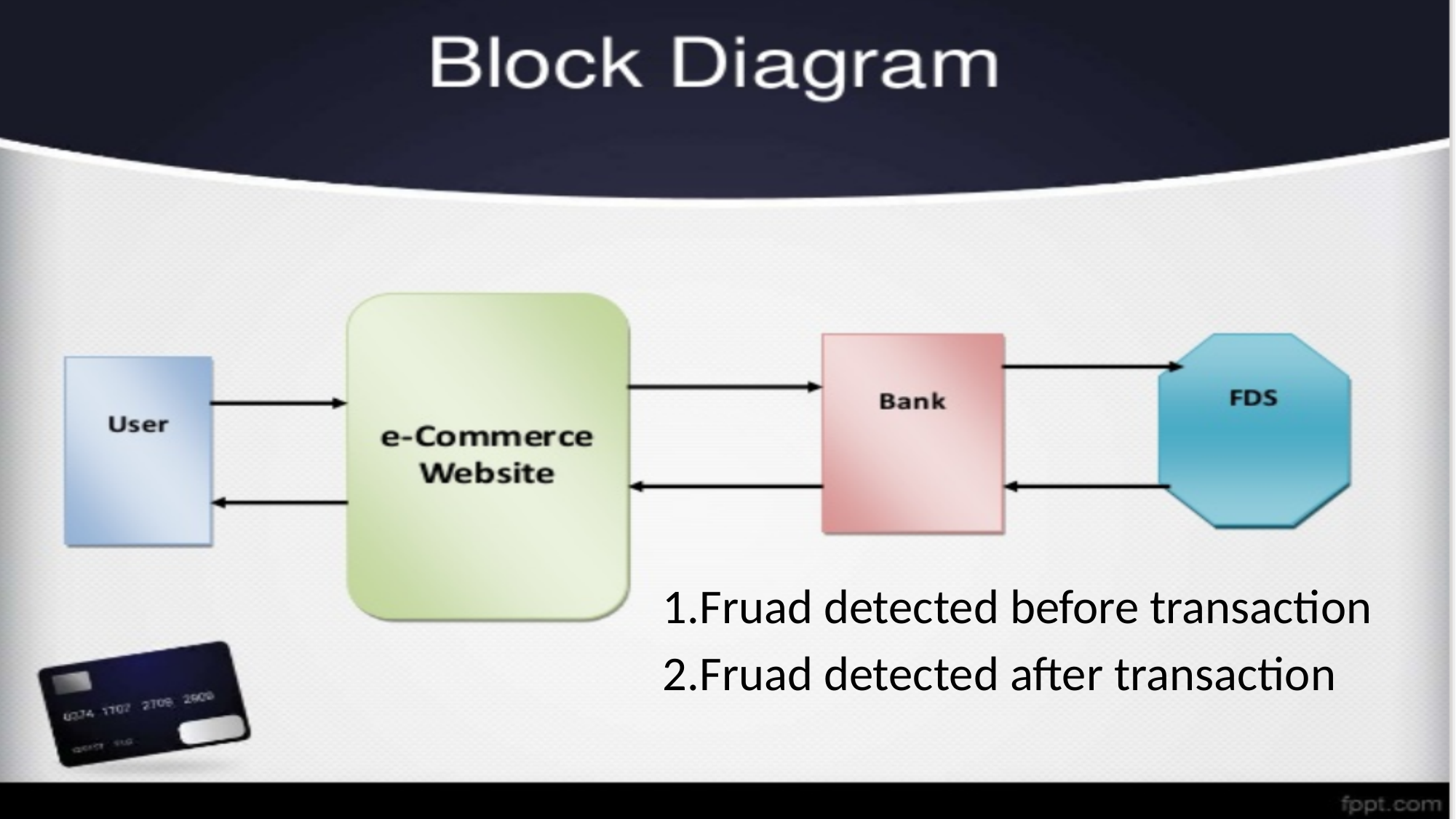

1.Fruad detected before transaction
2.Fruad detected after transaction